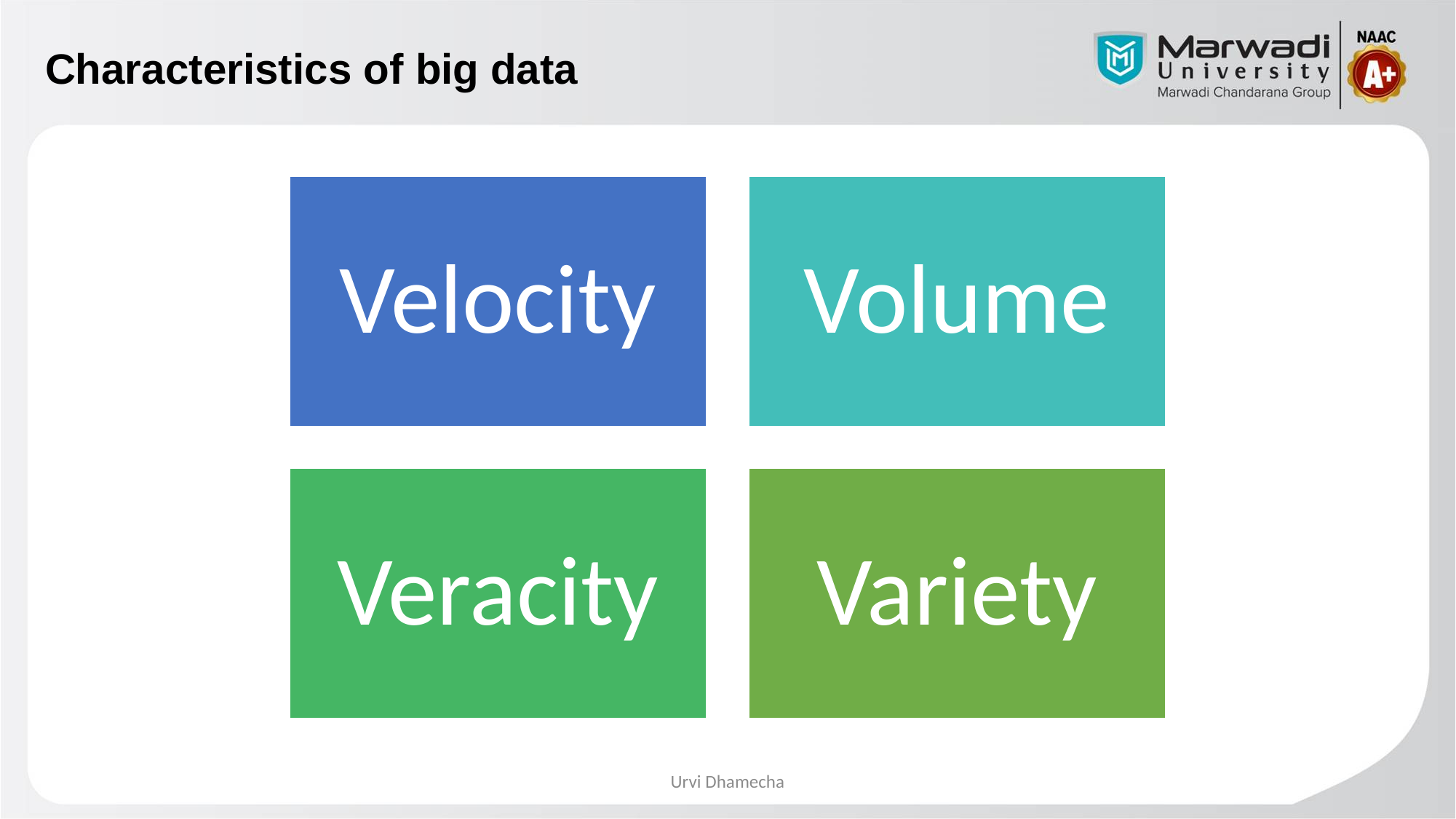

# Characteristics of big data

Velocity
Volume
Veracity
Variety

Urvi Dhamecha